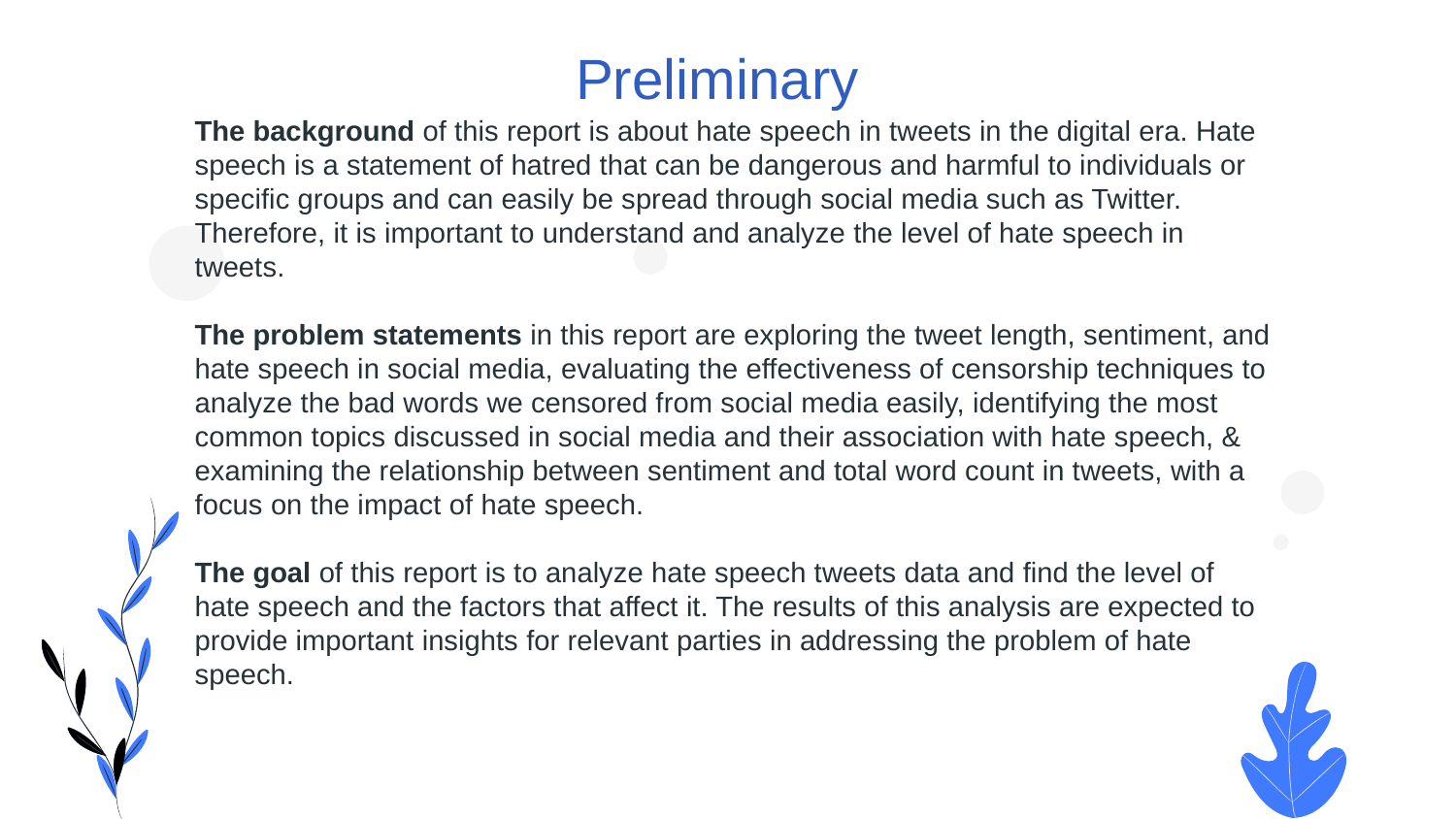

# Preliminary
The background of this report is about hate speech in tweets in the digital era. Hate speech is a statement of hatred that can be dangerous and harmful to individuals or specific groups and can easily be spread through social media such as Twitter. Therefore, it is important to understand and analyze the level of hate speech in tweets.

The problem statements in this report are exploring the tweet length, sentiment, and hate speech in social media, evaluating the effectiveness of censorship techniques to analyze the bad words we censored from social media easily, identifying the most common topics discussed in social media and their association with hate speech, & examining the relationship between sentiment and total word count in tweets, with a focus on the impact of hate speech.

The goal of this report is to analyze hate speech tweets data and find the level of hate speech and the factors that affect it. The results of this analysis are expected to provide important insights for relevant parties in addressing the problem of hate speech.